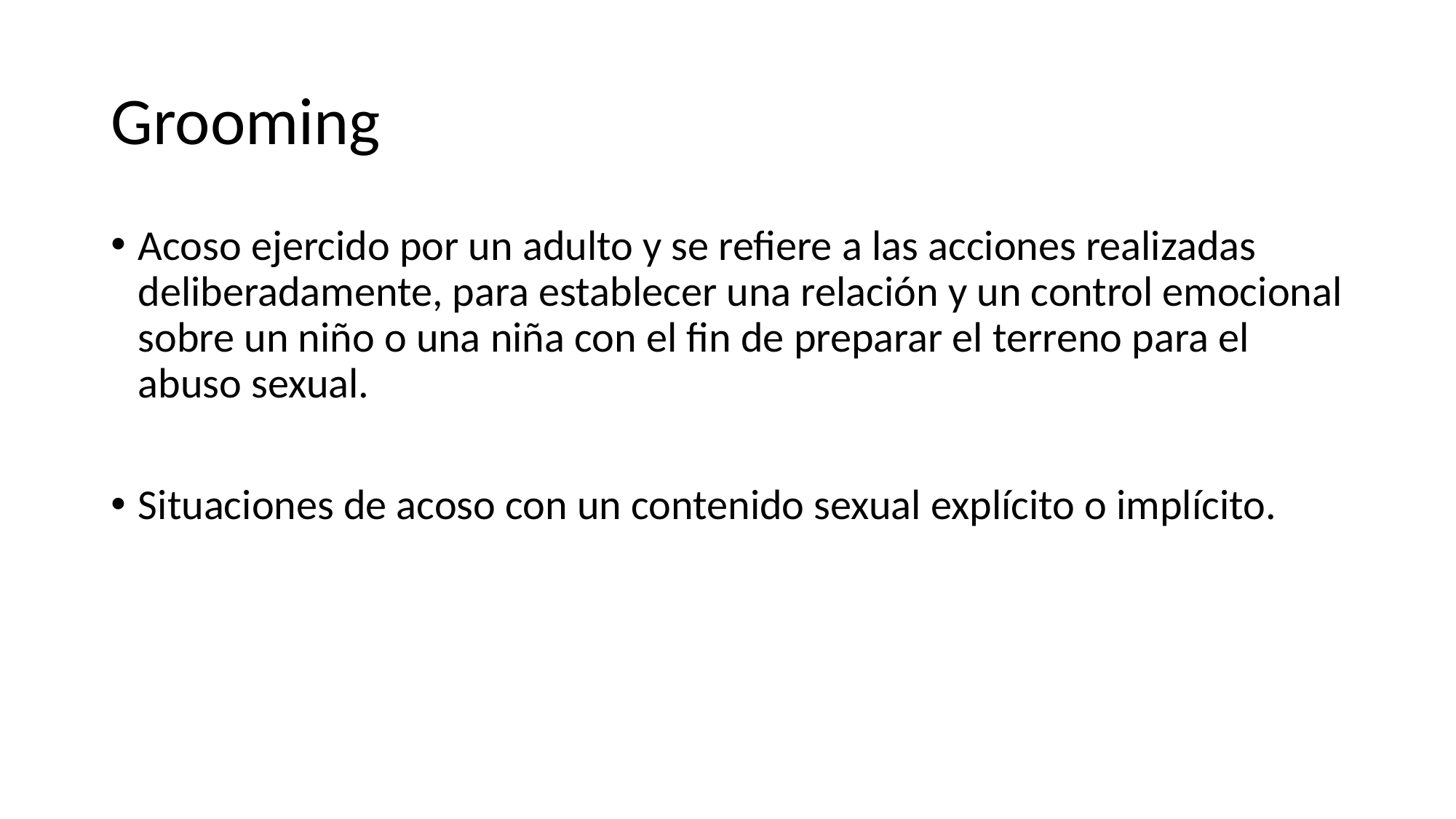

# Grooming
Acoso ejercido por un adulto y se refiere a las acciones realizadas deliberadamente, para establecer una relación y un control emocional sobre un niño o una niña con el fin de preparar el terreno para el abuso sexual.

Situaciones de acoso con un contenido sexual explícito o implícito.